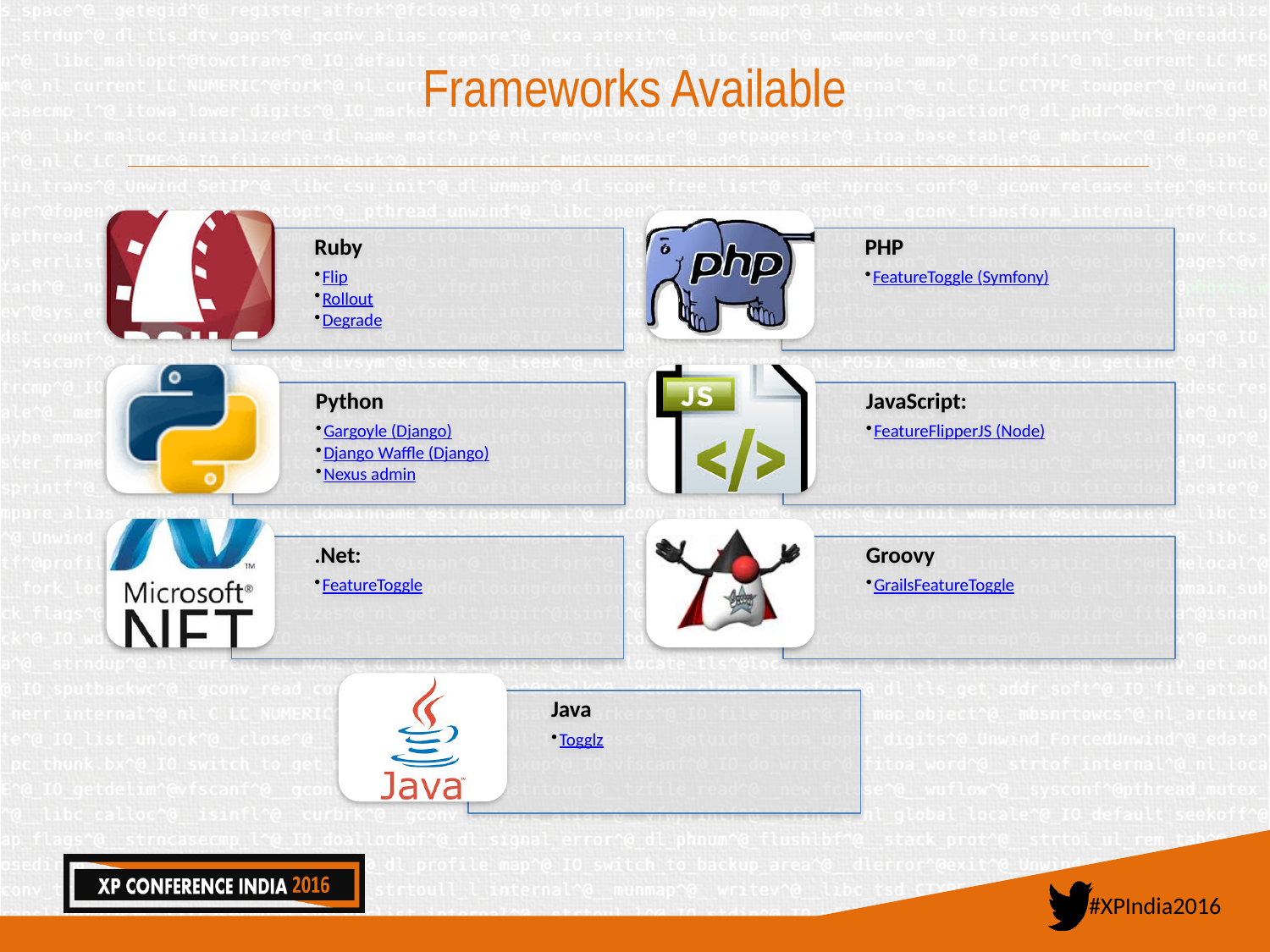

# Frameworks Available
Ruby
Flip
Rollout
Degrade
PHP
FeatureToggle (Symfony)
Python
Gargoyle (Django)
Django Waffle (Django)
Nexus admin
JavaScript:
FeatureFlipperJS (Node)
.Net:
FeatureToggle
Groovy
GrailsFeatureToggle
Java
Togglz